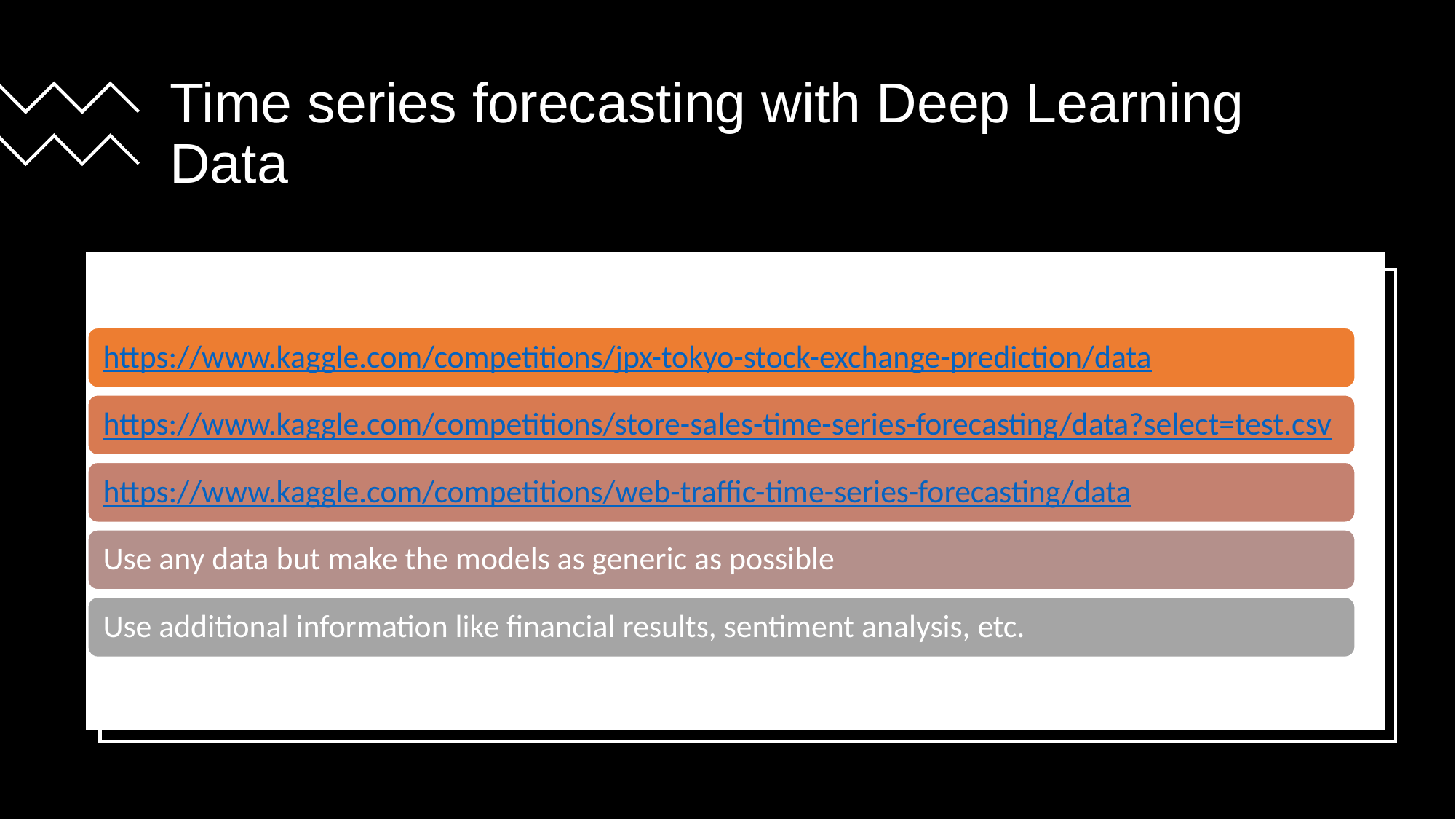

# Time series forecasting with Deep Learning Data

https://www.kaggle.com/competitions/jpx-tokyo-stock-exchange-prediction/data
https://www.kaggle.com/competitions/store-sales-time-series-forecasting/data?select=test.csv
https://www.kaggle.com/competitions/web-traffic-time-series-forecasting/data
Use any data but make the models as generic as possible
Use additional information like financial results, sentiment analysis, etc.